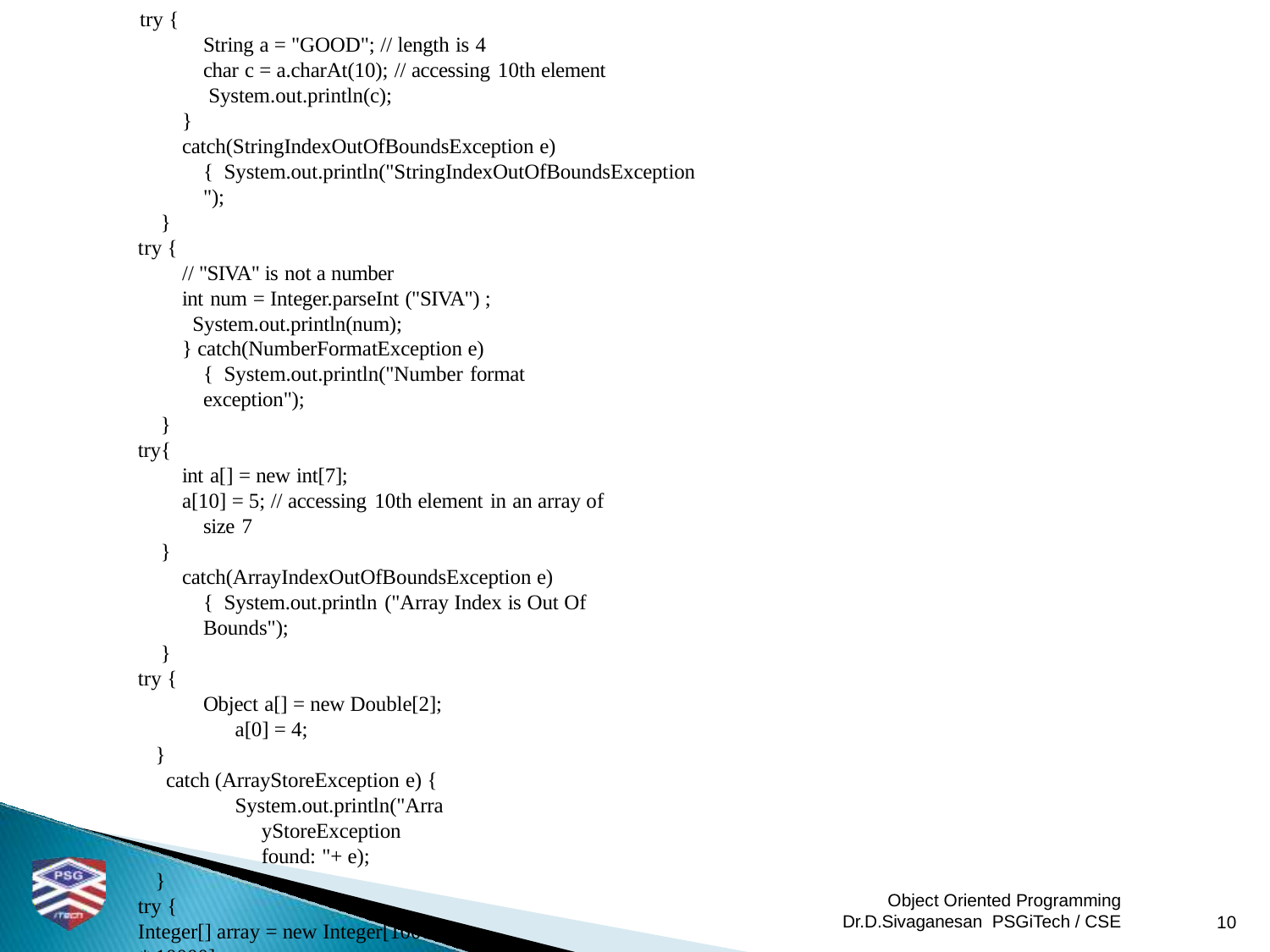

try {
String a = "GOOD"; // length is 4
char c = a.charAt(10); // accessing 10th element  System.out.println(c);
}
catch(StringIndexOutOfBoundsException e) {  System.out.println("StringIndexOutOfBoundsException");
}
try {
// "SIVA" is not a number
int num = Integer.parseInt ("SIVA") ;
System.out.println(num);
} catch(NumberFormatException e) {  System.out.println("Number format exception");
}
try{
int a[] = new int[7];
a[10] = 5; // accessing 10th element in an array of size 7
}
catch(ArrayIndexOutOfBoundsException e){  System.out.println ("Array Index is Out Of Bounds");
}
try {
Object a[] = new Double[2];  a[0] = 4;
}
catch (ArrayStoreException e) {
System.out.println("ArrayStoreException found: "+ e);
}
try {
Integer[] array = new Integer[10000 * 10000];
}
catch (OutOfMemoryError e) {
System.out.println("OutOfMemoryError: "+ e);
}
 Object Oriented Programming
Dr.D.Sivaganesan PSGiTech / CSE
10